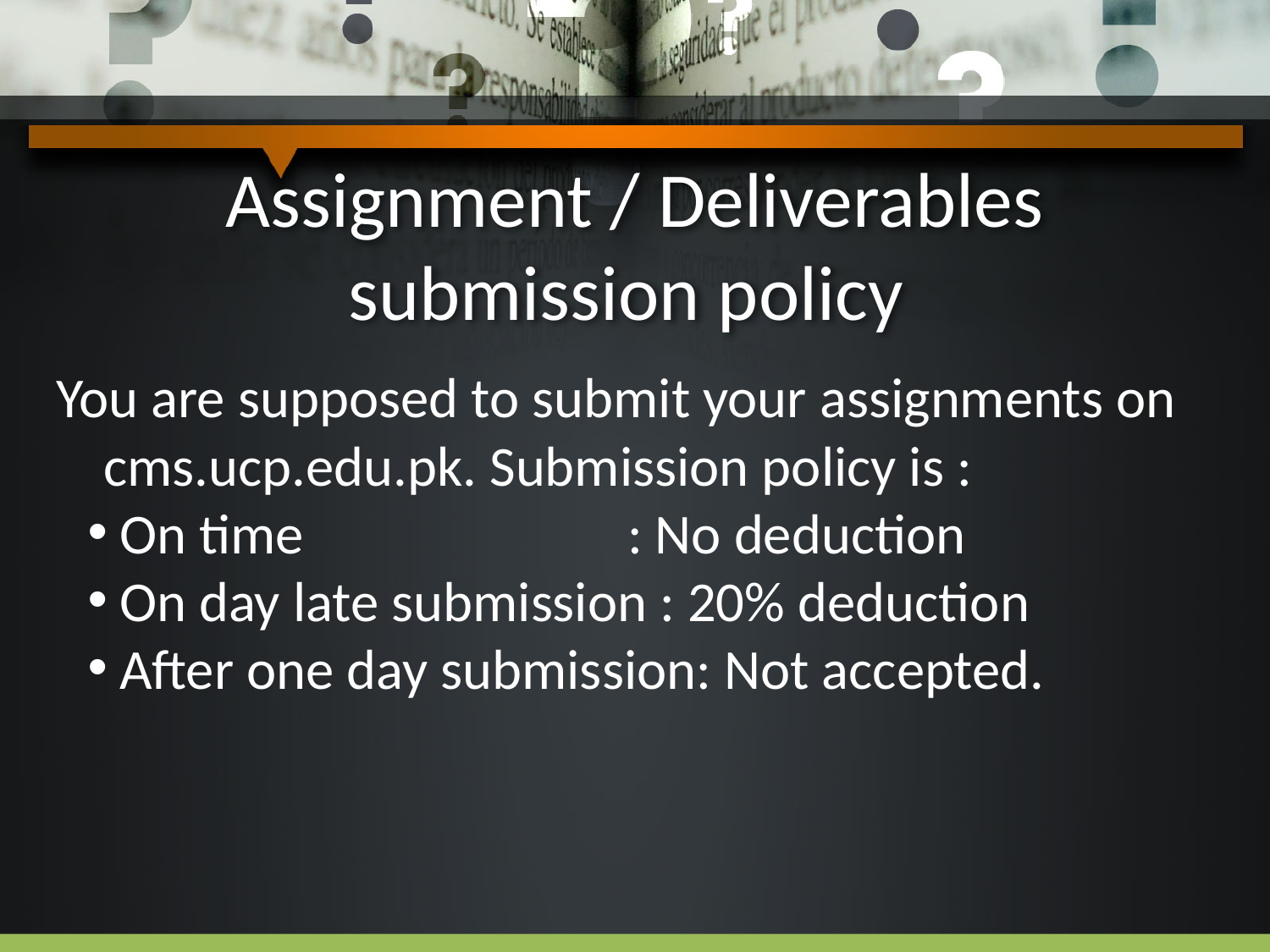

# Assignment / Deliverables submission policy
You are supposed to submit your assignments on cms.ucp.edu.pk. Submission policy is :
On time 			: No deduction
On day late submission : 20% deduction
After one day submission: Not accepted.